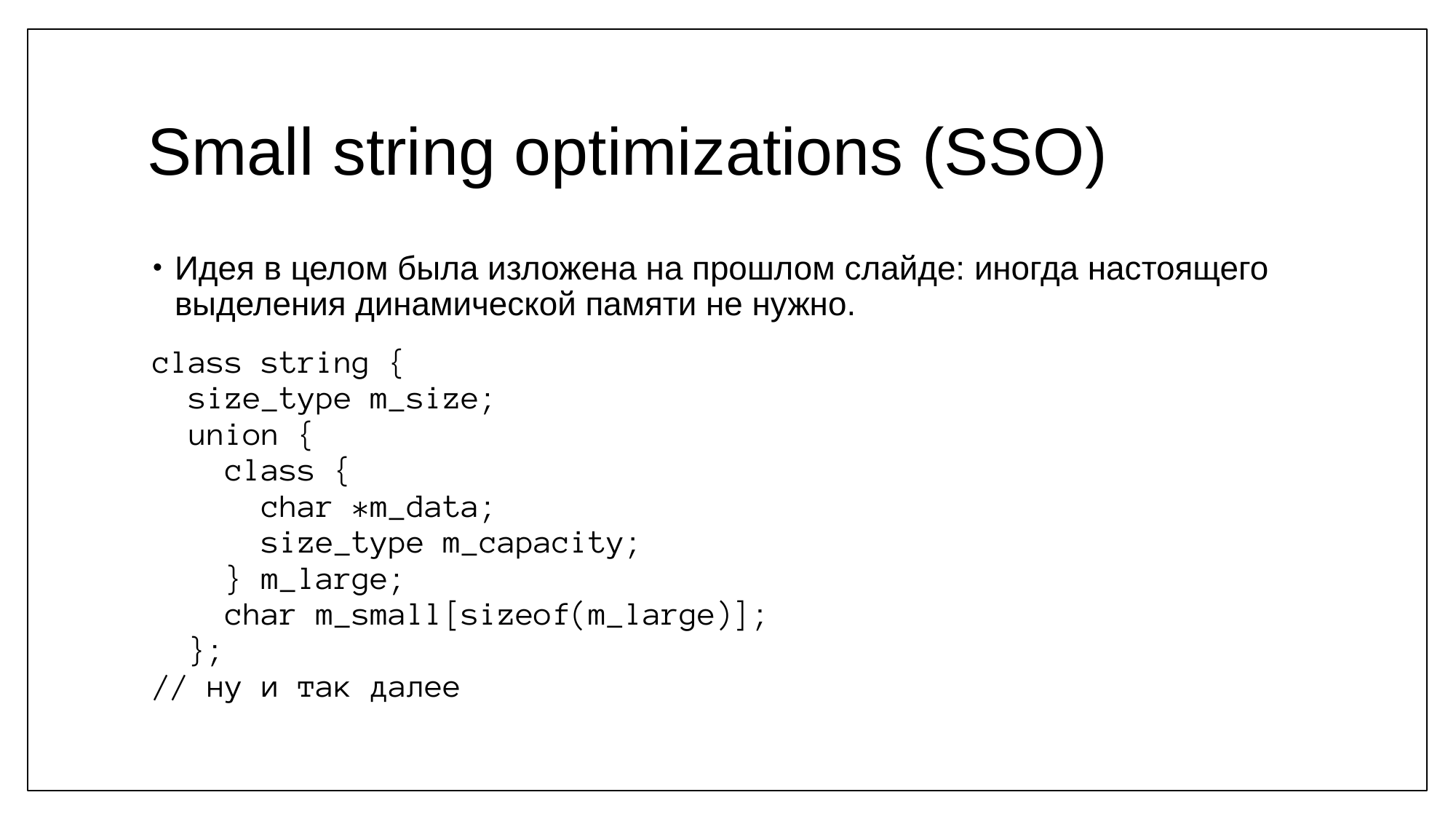

# Small string optimizations (SSO)
Идея в целом была изложена на прошлом слайде: иногда настоящего выделения динамической памяти не нужно.
class string {
  size_type m_size;
  union {
    class {
      char *m_data;
      size_type m_capacity;
    } m_large;
    char m_small[sizeof(m_large)];
  };
// ну и так далее